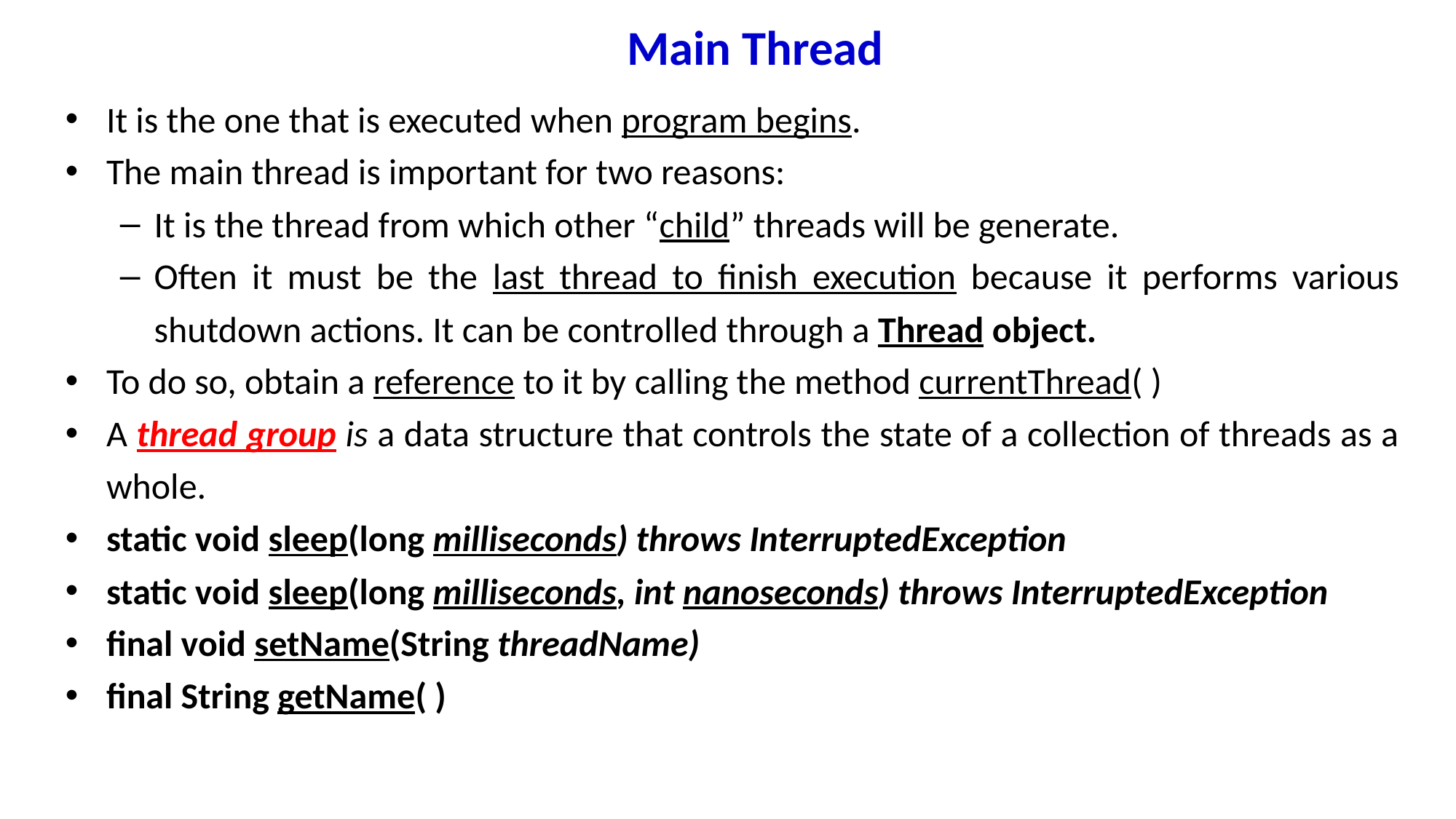

# Main Thread
It is the one that is executed when program begins.
The main thread is important for two reasons:
It is the thread from which other “child” threads will be generate.
Often it must be the last thread to finish execution because it performs various shutdown actions. It can be controlled through a Thread object.
To do so, obtain a reference to it by calling the method currentThread( )
A thread group is a data structure that controls the state of a collection of threads as a whole.
static void sleep(long milliseconds) throws InterruptedException
static void sleep(long milliseconds, int nanoseconds) throws InterruptedException
final void setName(String threadName)
final String getName( )
Unit.3 Java
11